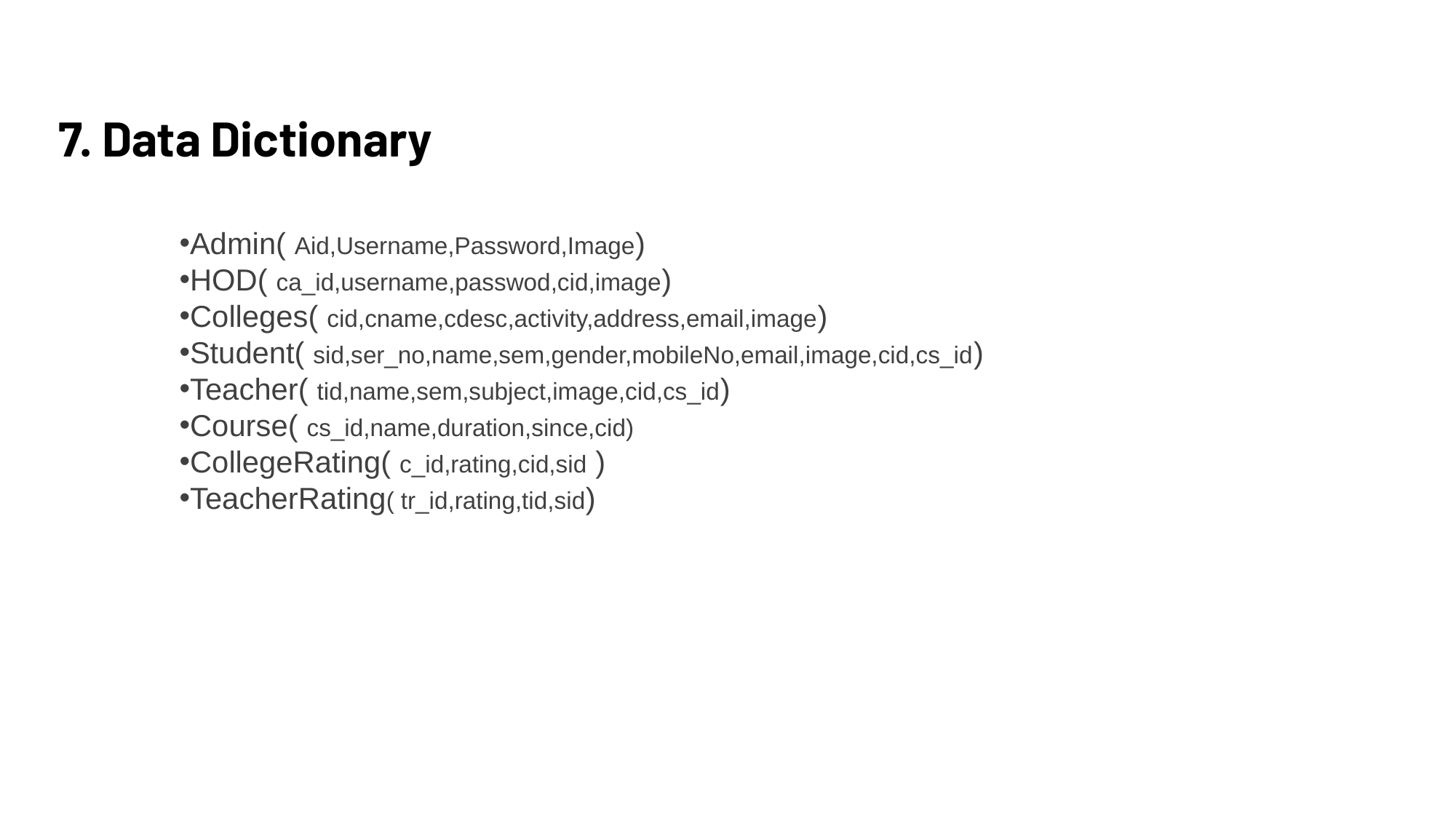

7. Data Dictionary
Admin( Aid,Username,Password,Image)
HOD( ca_id,username,passwod,cid,image)
Colleges( cid,cname,cdesc,activity,address,email,image)
Student( sid,ser_no,name,sem,gender,mobileNo,email,image,cid,cs_id)
Teacher( tid,name,sem,subject,image,cid,cs_id)
Course( cs_id,name,duration,since,cid)
CollegeRating( c_id,rating,cid,sid )
TeacherRating( tr_id,rating,tid,sid)